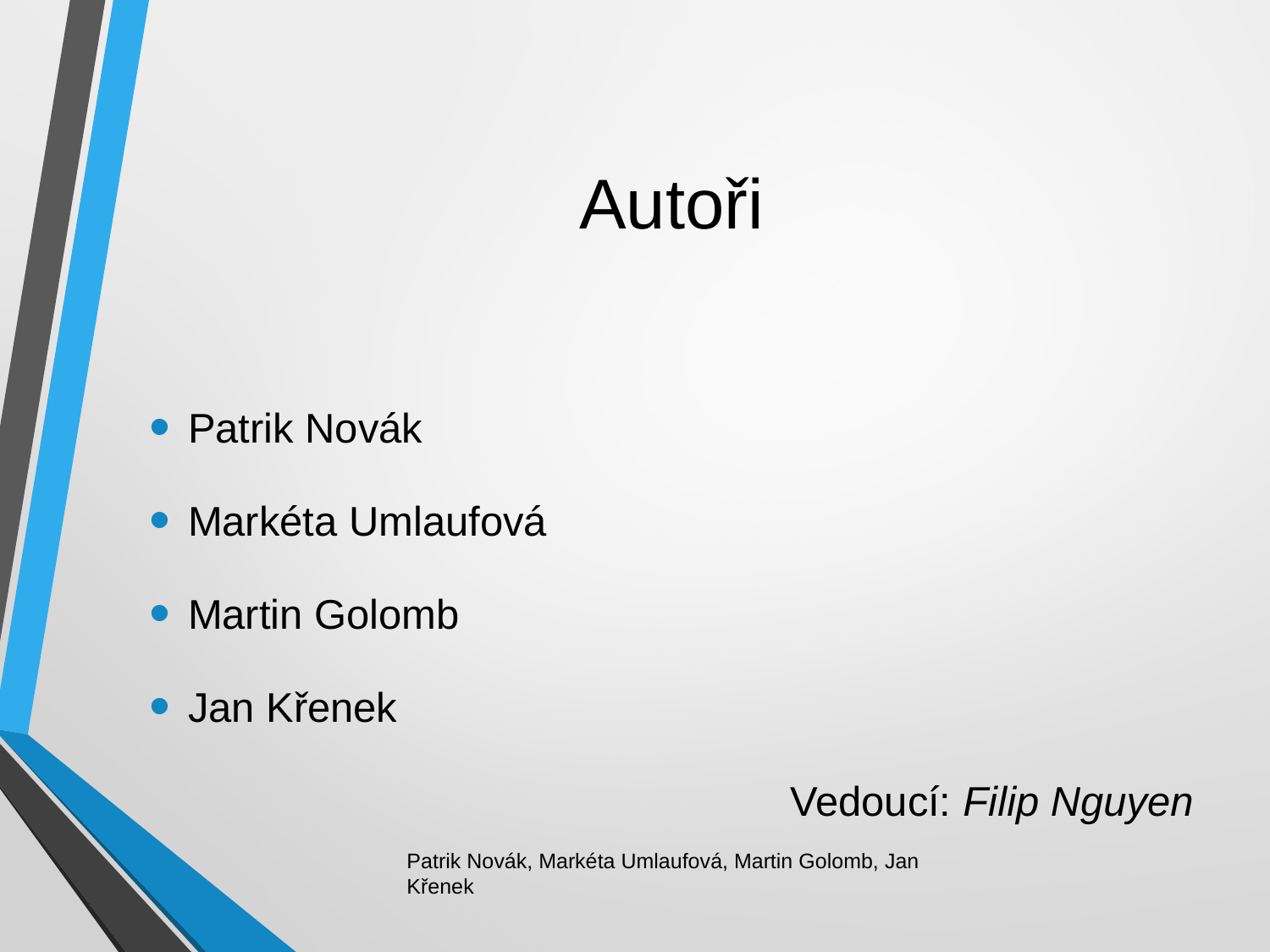

# Autoři
Patrik Novák
Markéta Umlaufová
Martin Golomb
Jan Křenek
Vedoucí: Filip Nguyen

Patrik Novák, Markéta Umlaufová, Martin Golomb, Jan Křenek